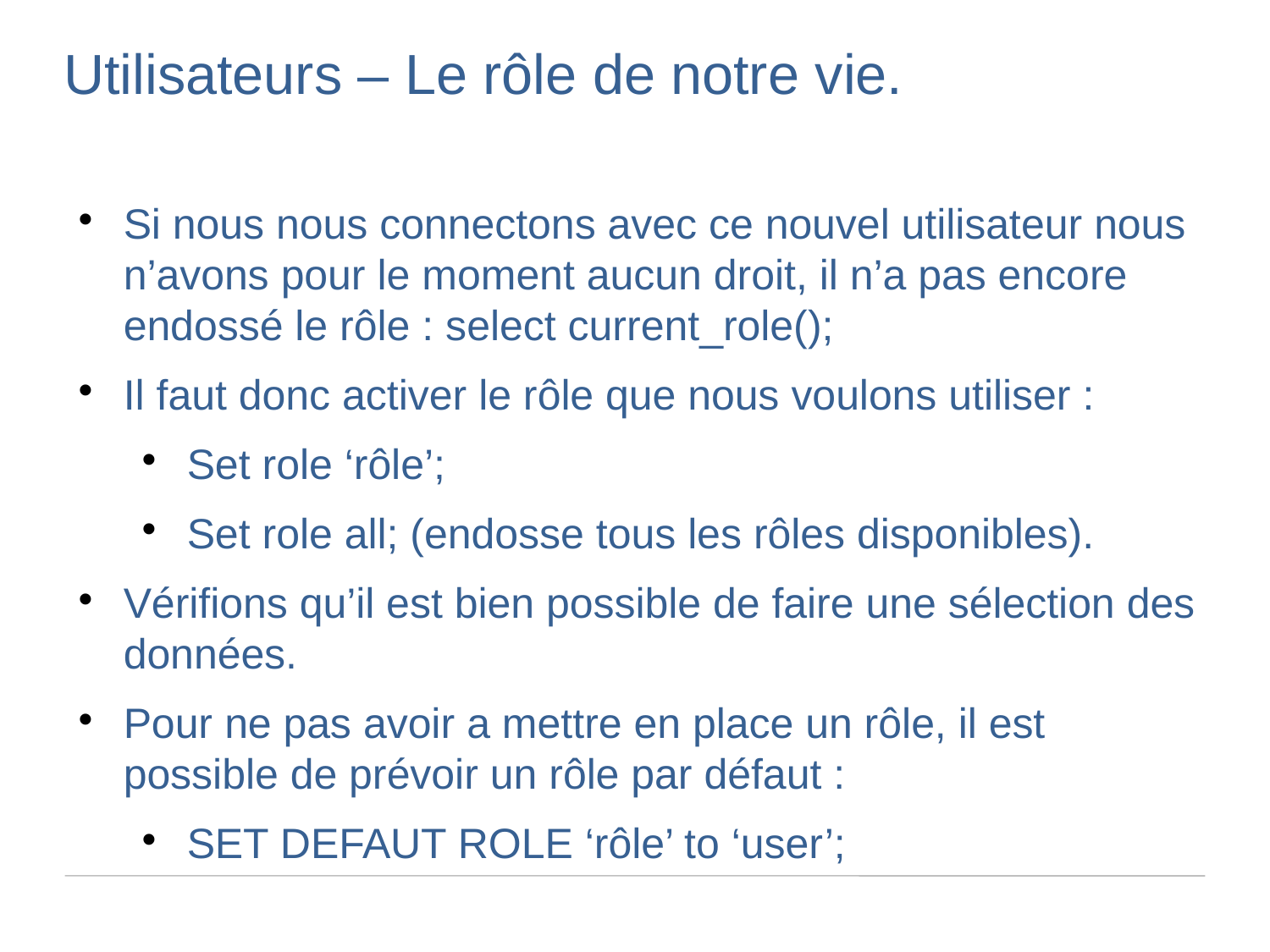

Utilisateurs – Le rôle de notre vie.
Si nous nous connectons avec ce nouvel utilisateur nous n’avons pour le moment aucun droit, il n’a pas encore endossé le rôle : select current_role();
Il faut donc activer le rôle que nous voulons utiliser :
Set role ‘rôle’;
Set role all; (endosse tous les rôles disponibles).
Vérifions qu’il est bien possible de faire une sélection des données.
Pour ne pas avoir a mettre en place un rôle, il est possible de prévoir un rôle par défaut :
SET DEFAUT ROLE ‘rôle’ to ‘user’;